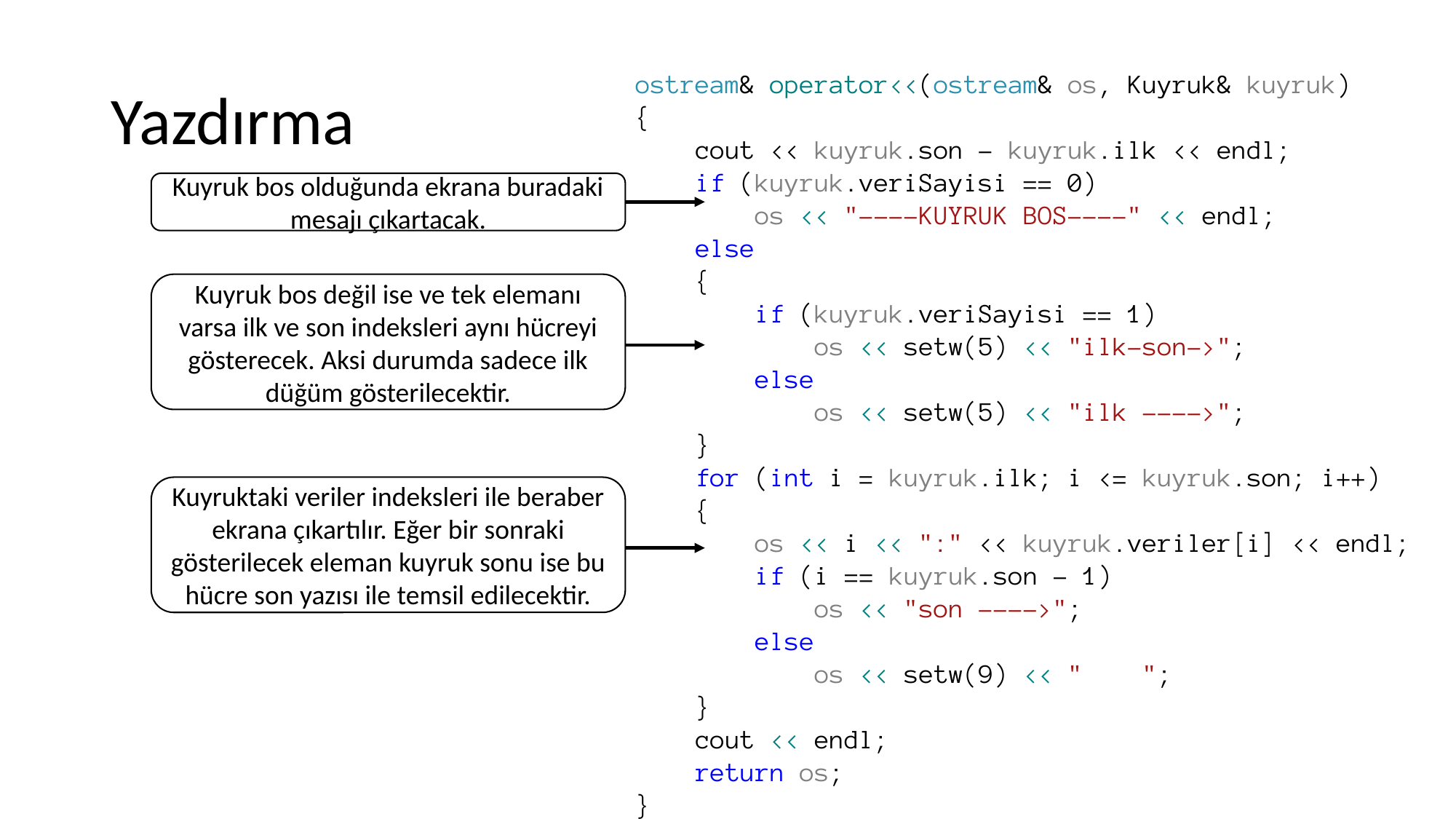

# Yazdırma
ostream& operator<<(ostream& os, Kuyruk& kuyruk)
{
    cout << kuyruk.son - kuyruk.ilk << endl;
    if (kuyruk.veriSayisi == 0)
        os << "----KUYRUK BOS----" << endl;
    else
    {
        if (kuyruk.veriSayisi == 1)
            os << setw(5) << "ilk-son->";
        else
            os << setw(5) << "ilk ---->";
    }
    for (int i = kuyruk.ilk; i <= kuyruk.son; i++)
    {
        os << i << ":" << kuyruk.veriler[i] << endl;
        if (i == kuyruk.son - 1)
            os << "son ---->";
        else
            os << setw(9) << "    ";
    }
    cout << endl;
    return os;
}
Kuyruk bos olduğunda ekrana buradaki mesajı çıkartacak.
Kuyruk bos değil ise ve tek elemanı varsa ilk ve son indeksleri aynı hücreyi gösterecek. Aksi durumda sadece ilk düğüm gösterilecektir.
Kuyruktaki veriler indeksleri ile beraber ekrana çıkartılır. Eğer bir sonraki gösterilecek eleman kuyruk sonu ise bu hücre son yazısı ile temsil edilecektir.